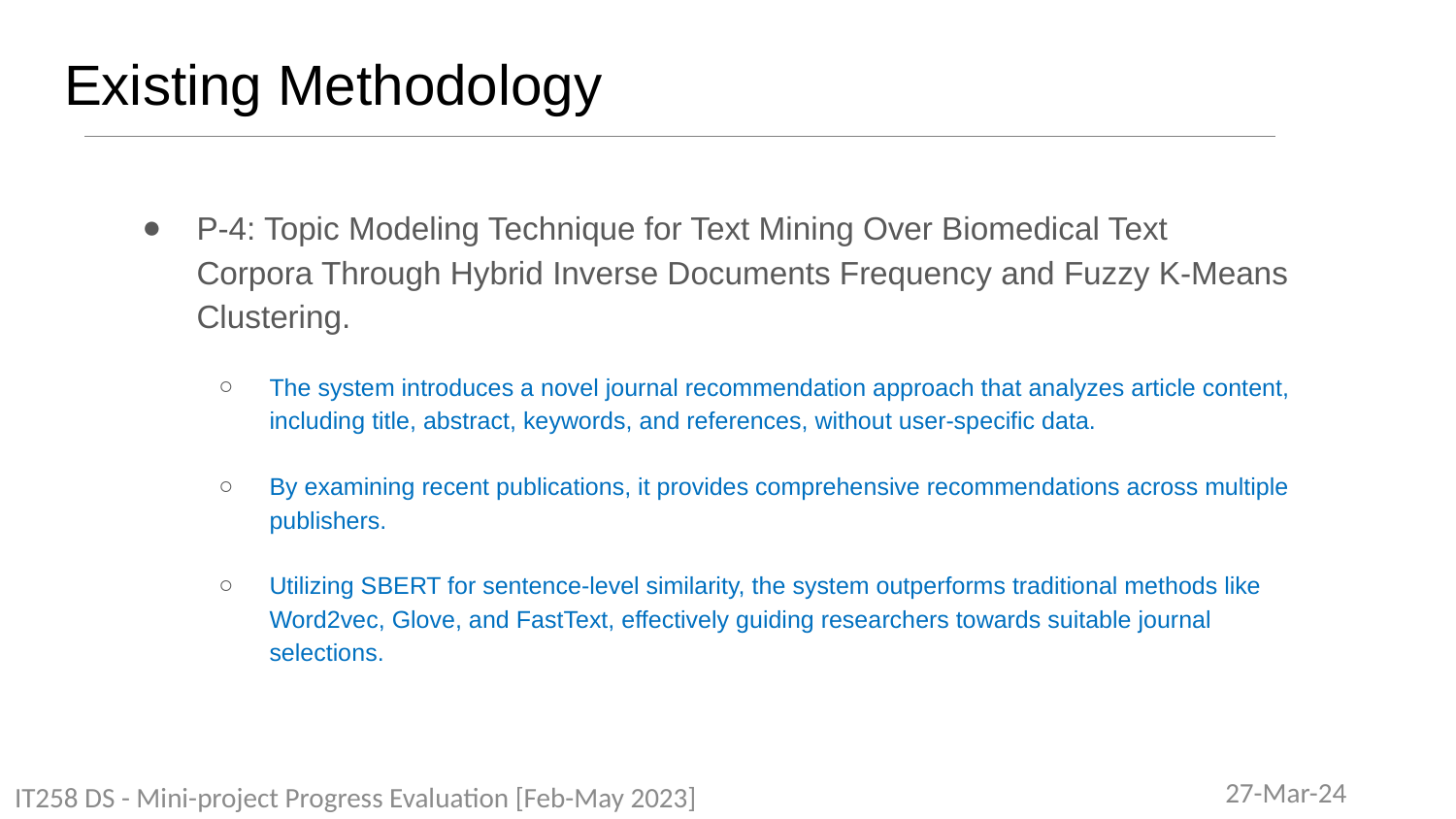

# Existing Methodology

P-4: Topic Modeling Technique for Text Mining Over Biomedical Text Corpora Through Hybrid Inverse Documents Frequency and Fuzzy K-Means Clustering.
The system introduces a novel journal recommendation approach that analyzes article content, including title, abstract, keywords, and references, without user-specific data.
By examining recent publications, it provides comprehensive recommendations across multiple publishers.
Utilizing SBERT for sentence-level similarity, the system outperforms traditional methods like Word2vec, Glove, and FastText, effectively guiding researchers towards suitable journal selections.

IT258 DS - Mini-project Progress Evaluation [Feb-May 2023]
27-Mar-24